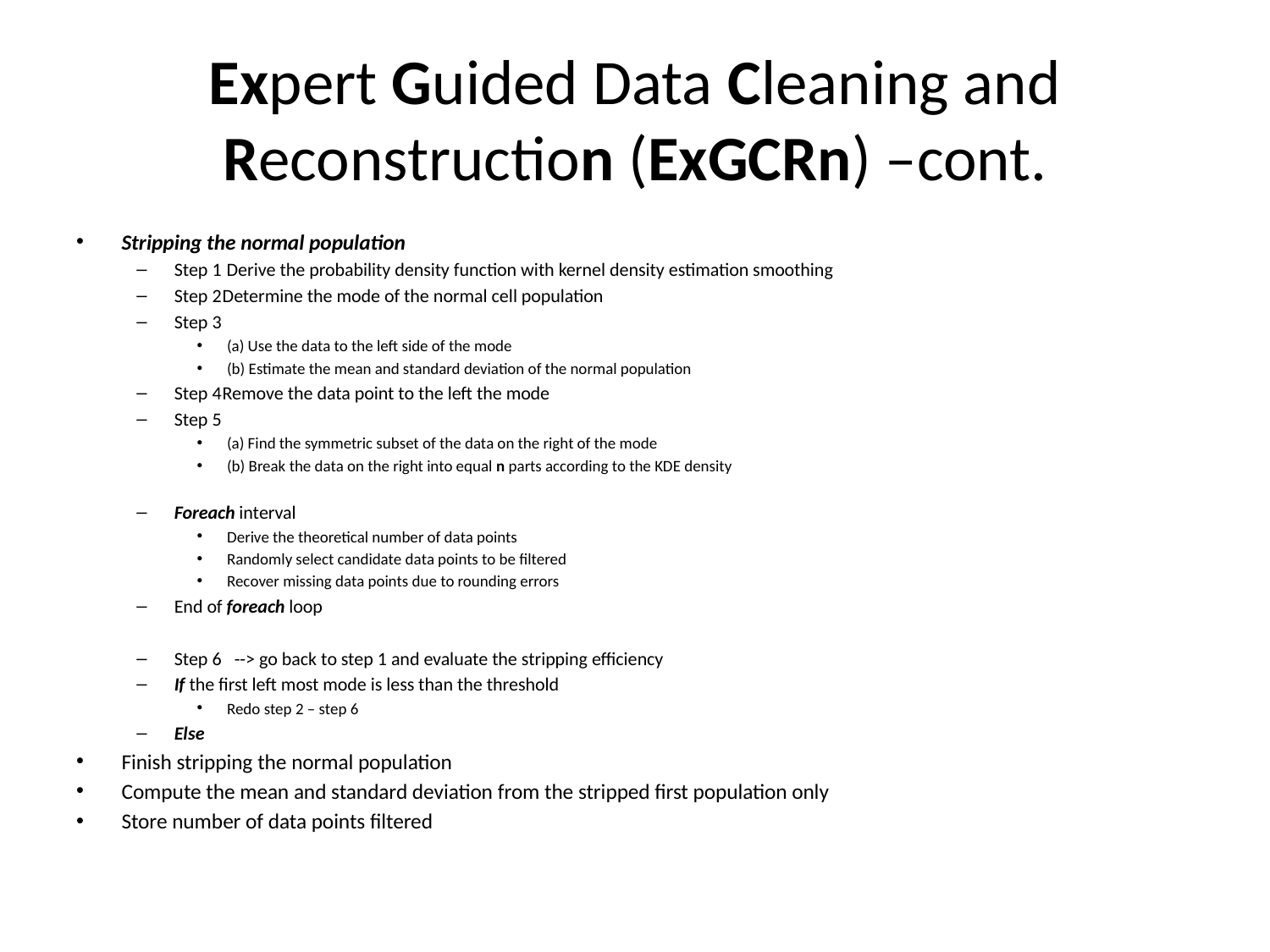

# Expert Guided Data Cleaning and Reconstruction (ExGCRn) –cont.
Stripping the normal population
Step 1	 Derive the probability density function with kernel density estimation smoothing
Step 2	Determine the mode of the normal cell population
Step 3
(a) Use the data to the left side of the mode
(b) Estimate the mean and standard deviation of the normal population
Step 4	Remove the data point to the left the mode
Step 5
(a) Find the symmetric subset of the data on the right of the mode
(b) Break the data on the right into equal n parts according to the KDE density

Foreach interval
Derive the theoretical number of data points
Randomly select candidate data points to be filtered
Recover missing data points due to rounding errors
End of foreach loop

Step 6   --> go back to step 1 and evaluate the stripping efficiency
If the first left most mode is less than the threshold
Redo step 2 – step 6
Else
Finish stripping the normal population
Compute the mean and standard deviation from the stripped first population only
Store number of data points filtered